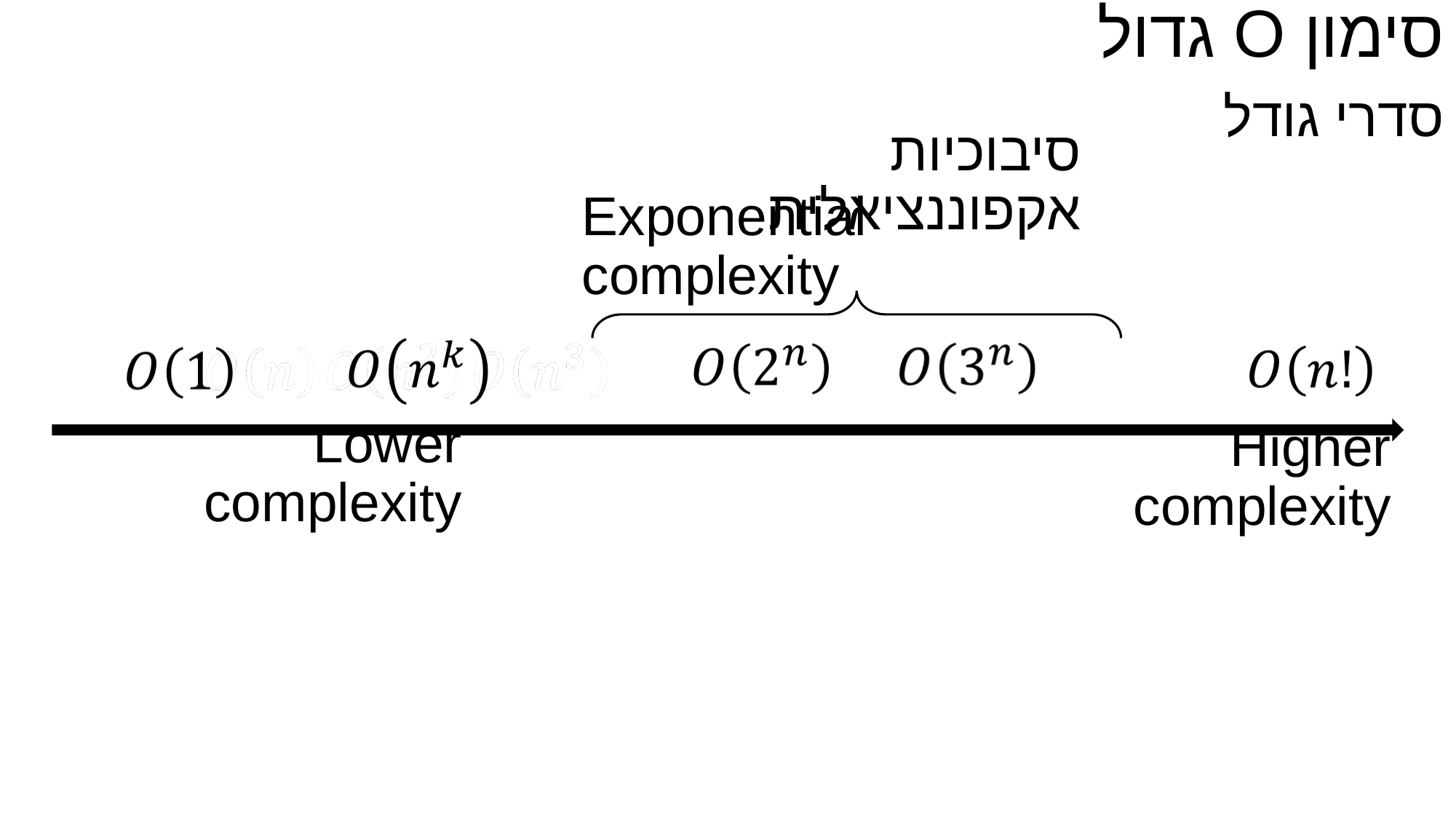

סימון O גדול
#

סדרי גודל
סיבוכיות אקפוננציאלית
Exponential complexity

Lower complexity
Higher complexity